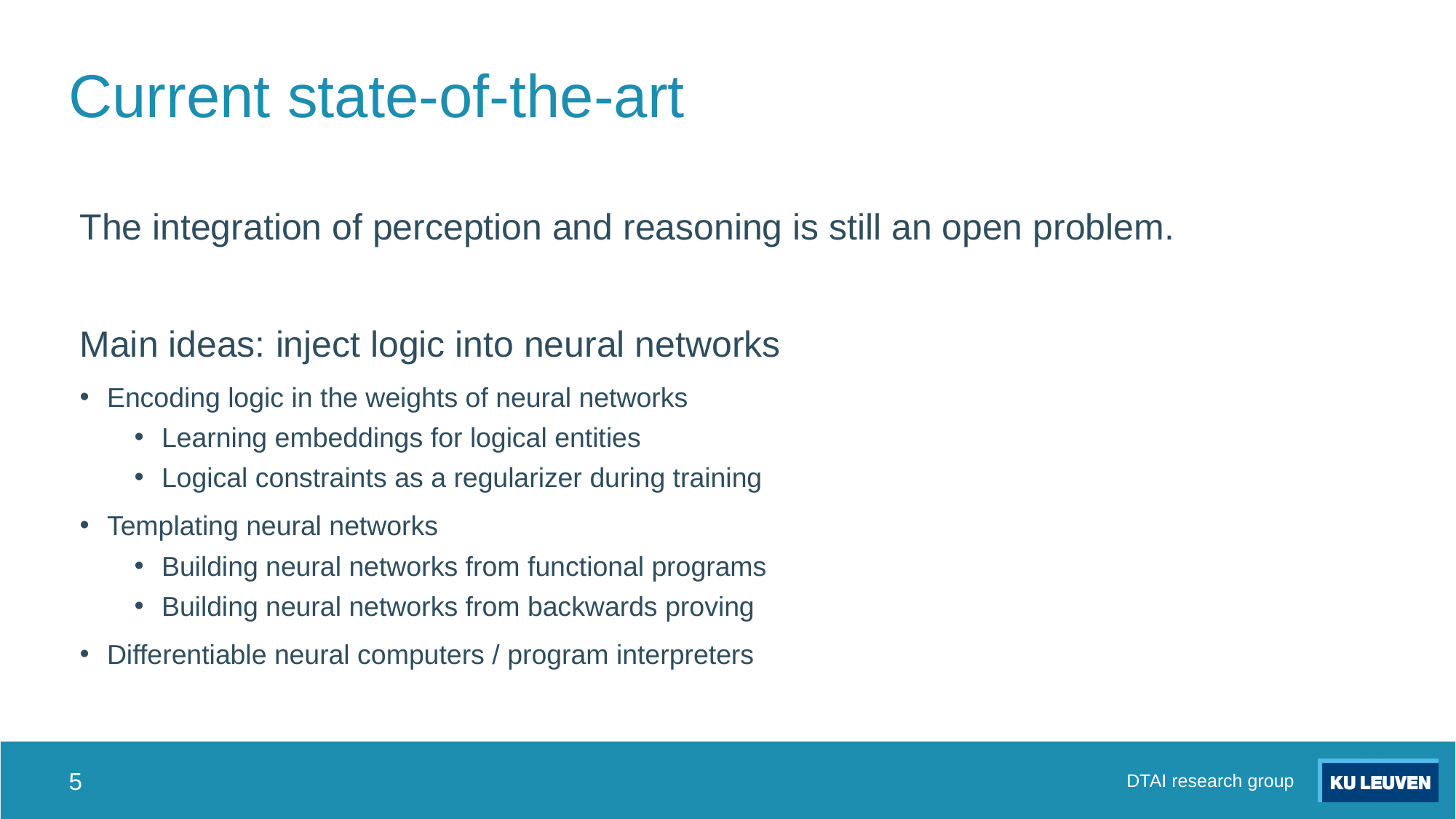

# Current state-of-the-art
The integration of perception and reasoning is still an open problem.

Main ideas: inject logic into neural networks
Encoding logic in the weights of neural networks
Learning embeddings for logical entities
Logical constraints as a regularizer during training
Templating neural networks
Building neural networks from functional programs
Building neural networks from backwards proving
Differentiable neural computers / program interpreters

5
DTAI research group